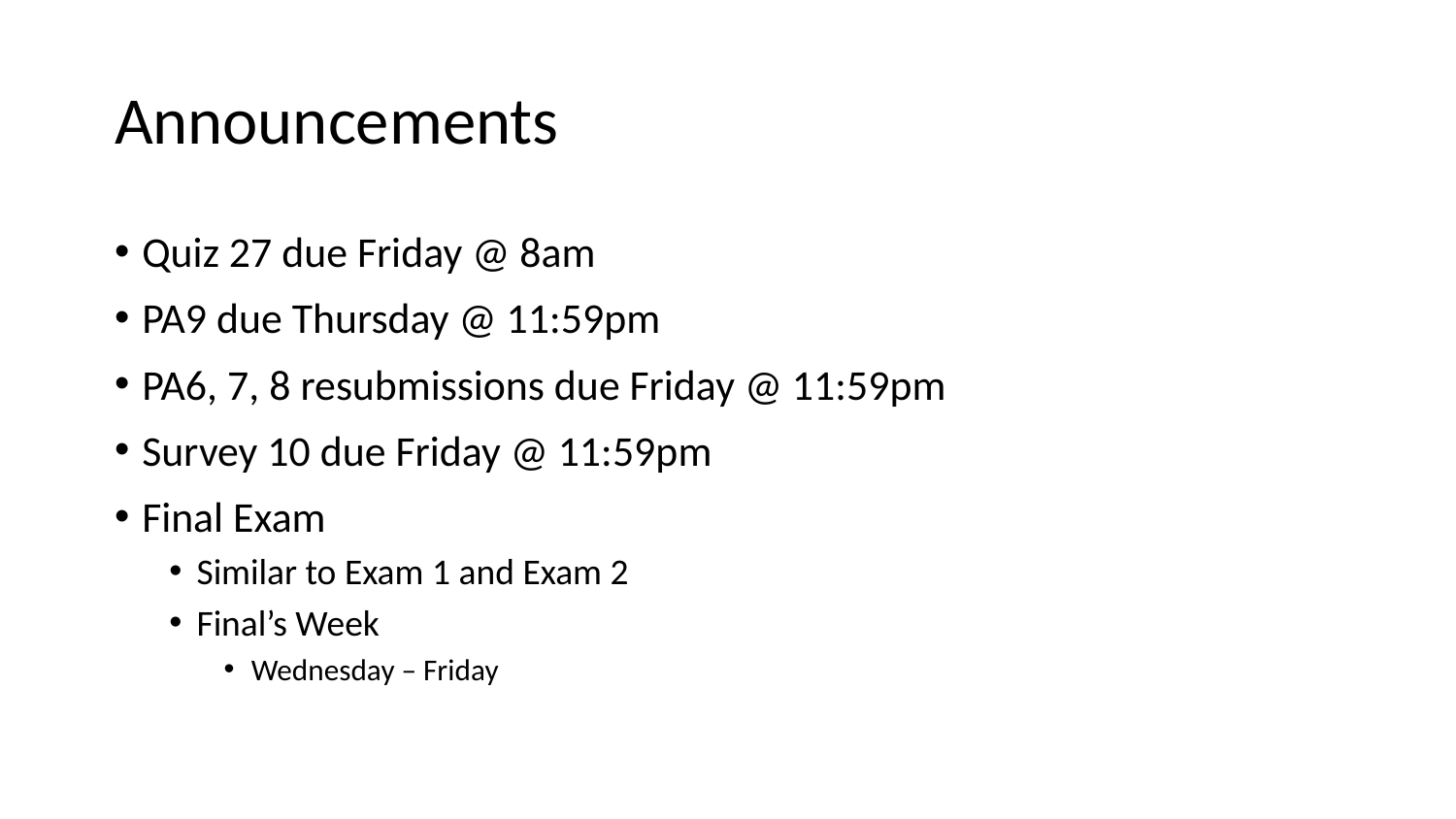

# Announcements
Quiz 27 due Friday @ 8am
PA9 due Thursday @ 11:59pm
PA6, 7, 8 resubmissions due Friday @ 11:59pm
Survey 10 due Friday @ 11:59pm
Final Exam
Similar to Exam 1 and Exam 2
Final’s Week
Wednesday – Friday